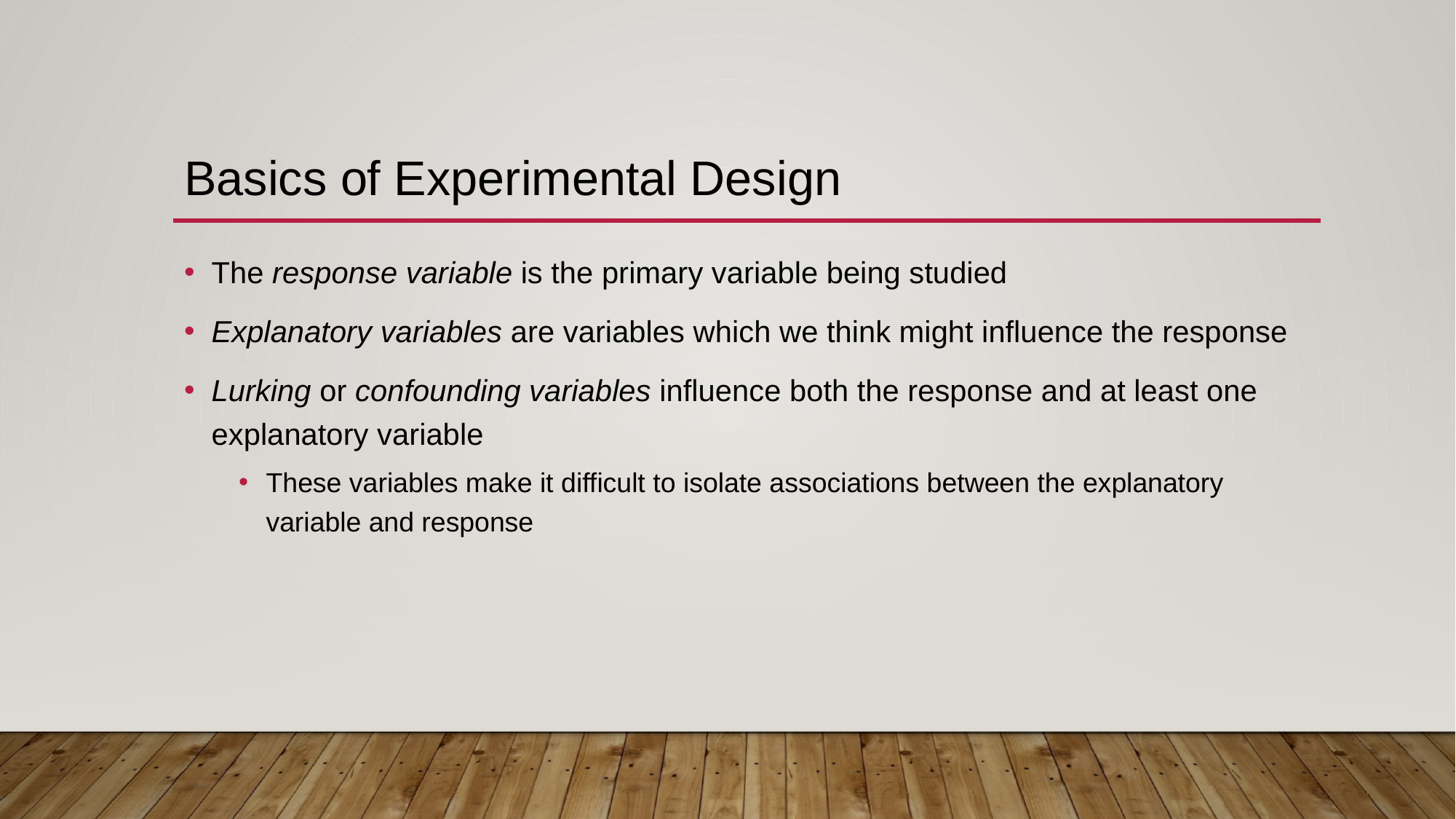

# Basics of Experimental Design
The response variable is the primary variable being studied
Explanatory variables are variables which we think might influence the response
Lurking or confounding variables influence both the response and at least one explanatory variable
These variables make it difficult to isolate associations between the explanatory variable and response